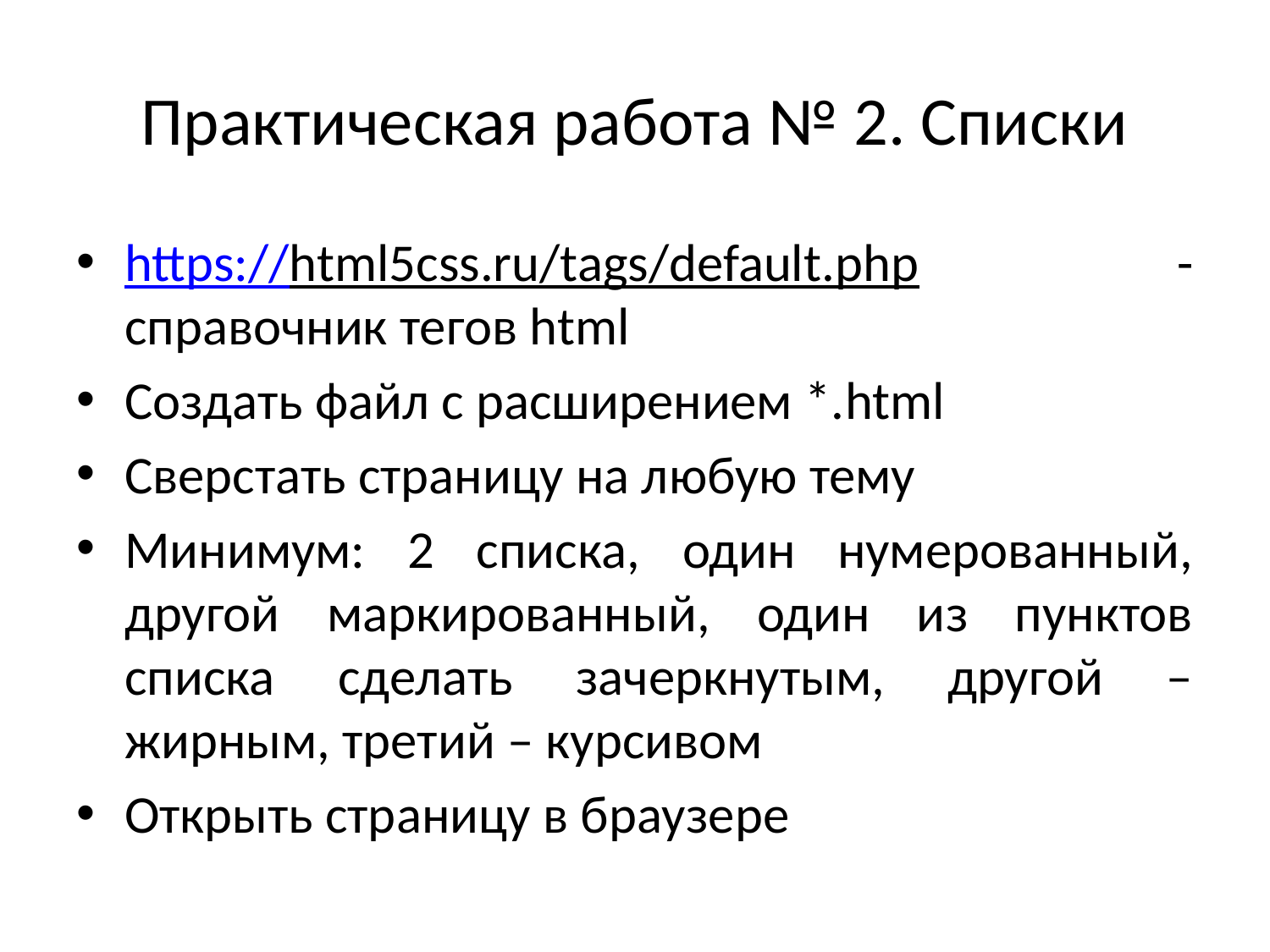

# Практическая работа № 2. Списки
https://html5css.ru/tags/default.php - справочник тегов html
Создать файл с расширением *.html
Сверстать страницу на любую тему
Минимум: 2 списка, один нумерованный, другой маркированный, один из пунктов списка сделать зачеркнутым, другой – жирным, третий – курсивом
Открыть страницу в браузере